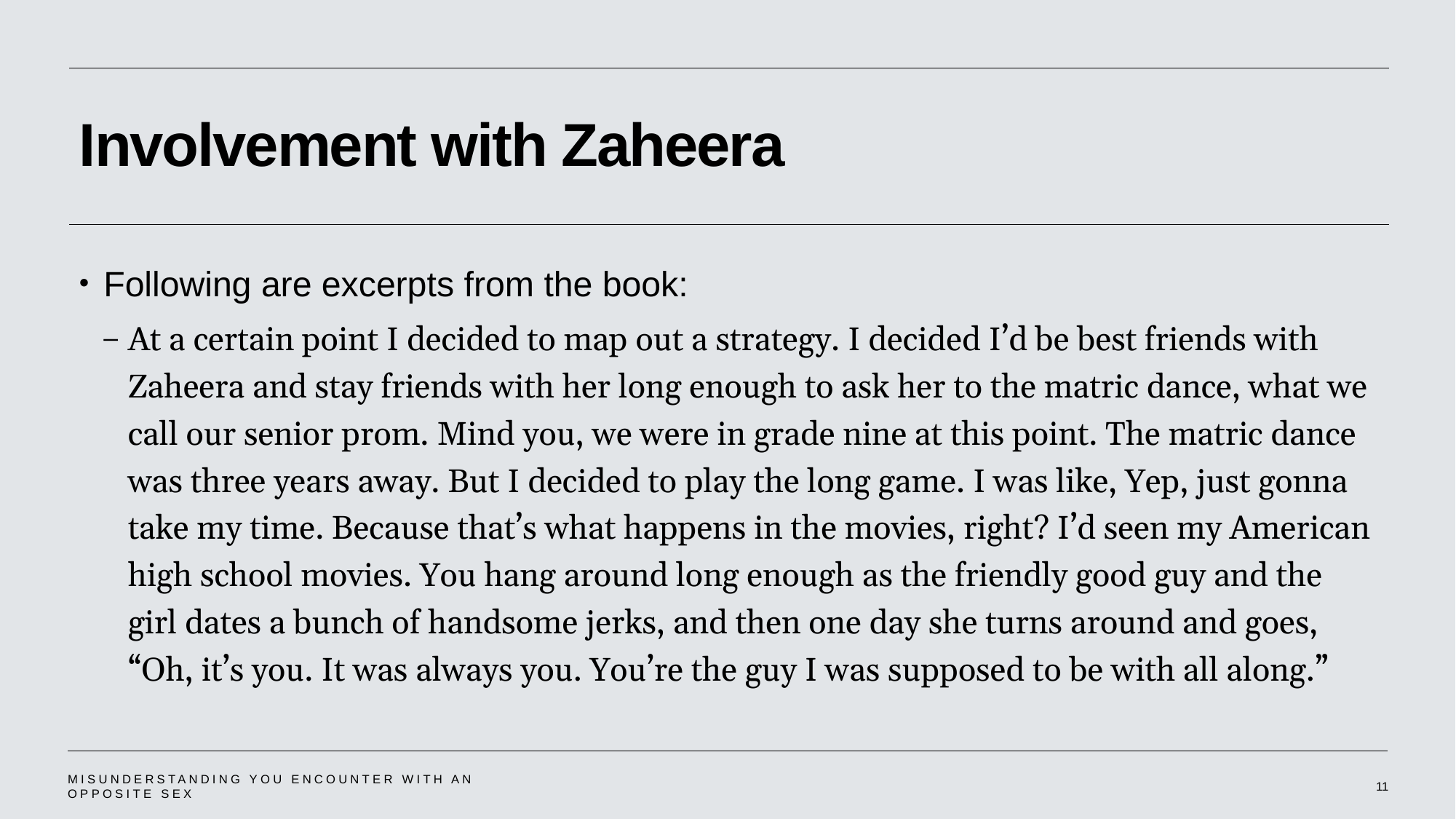

# Involvement with Zaheera
Following are excerpts from the book:
At a certain point I decided to map out a strategy. I decided I’d be best friends with Zaheera and stay friends with her long enough to ask her to the matric dance, what we call our senior prom. Mind you, we were in grade nine at this point. The matric dance was three years away. But I decided to play the long game. I was like, Yep, just gonna take my time. Because that’s what happens in the movies, right? I’d seen my American high school movies. You hang around long enough as the friendly good guy and the girl dates a bunch of handsome jerks, and then one day she turns around and goes, “Oh, it’s you. It was always you. You’re the guy I was supposed to be with all along.”
Misunderstanding you encounter with an opposite sex
11